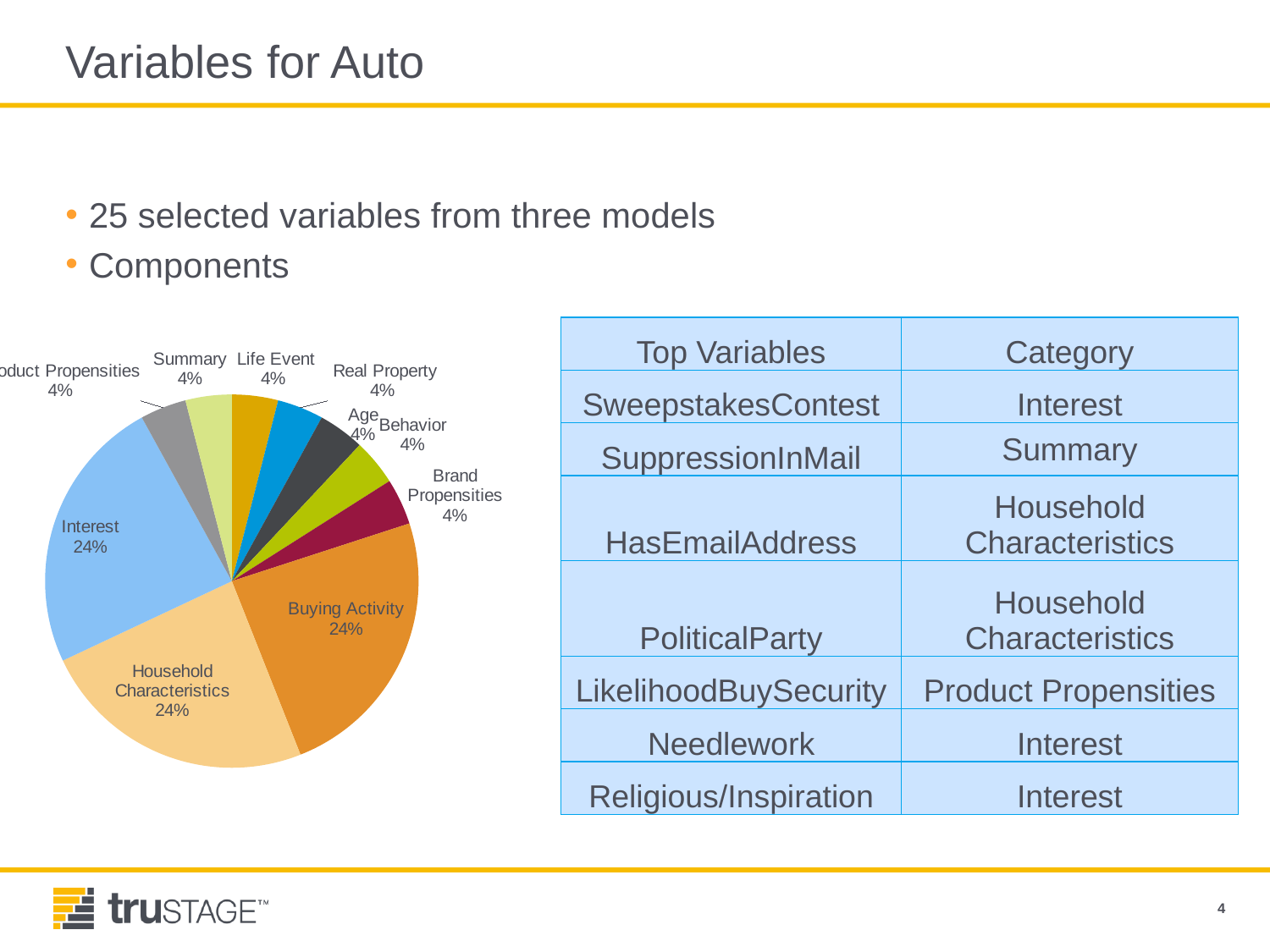

# Variables for Auto
25 selected variables from three models
Components

### Chart

| Category |  |
|---|---|
|  Life Event | 1.0 |
|  Real Property | 1.0 |
| Age | 1.0 |
| Behavior | 1.0 |
| Brand Propensities | 1.0 |
| Buying Activity | 6.0 |
| Household Characteristics | 6.0 |
| Interest | 6.0 |
| Product Propensities | 1.0 |
| Summary | 1.0 |
| Top Variables | Category |
| --- | --- |
| SweepstakesContest | Interest |
| SuppressionInMail | Summary |
| HasEmailAddress | Household Characteristics |
| PoliticalParty | Household Characteristics |
| LikelihoodBuySecurity | Product Propensities |
| Needlework | Interest |
| Religious/Inspiration | Interest |
4